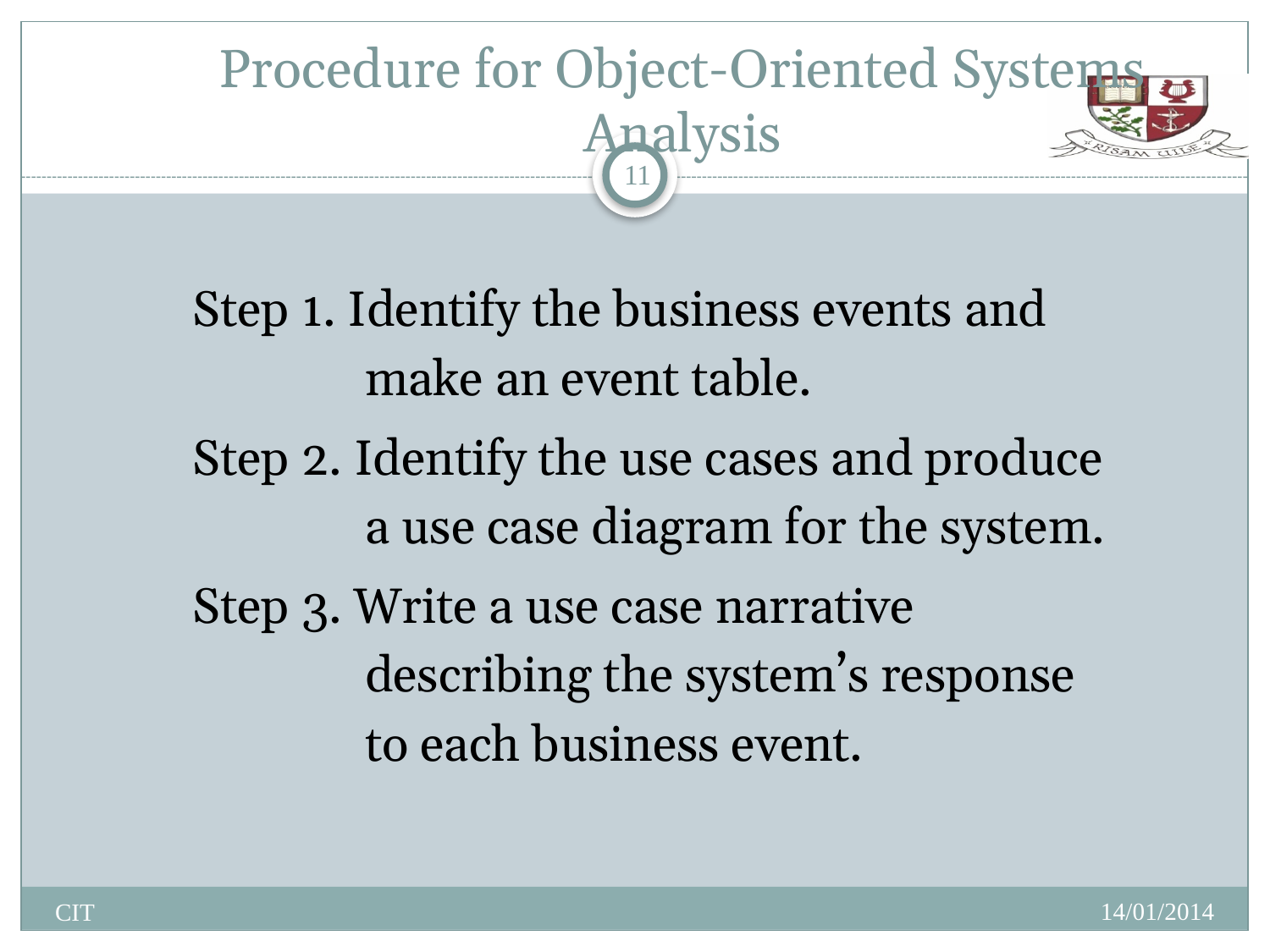

# Procedure for Object-Oriented Systems Analysis
11
Step 1. Identify the business events and
	  make an event table.
Step 2. Identify the use cases and produce
	  a use case diagram for the system.
Step 3. Write a use case narrative
 	  describing the system’s response
	  to each business event.
14/01/2014
CIT